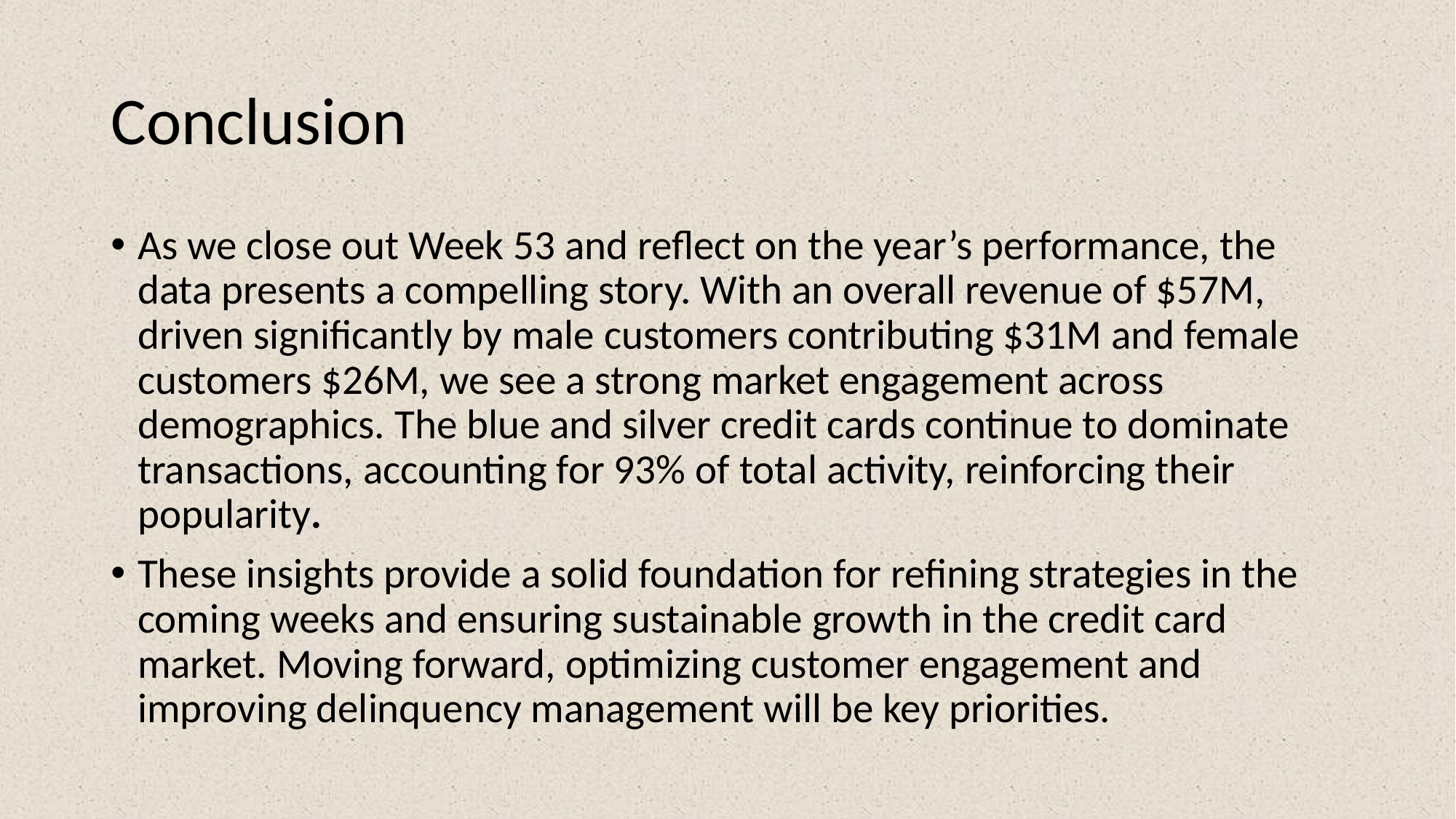

# Conclusion
As we close out Week 53 and reflect on the year’s performance, the data presents a compelling story. With an overall revenue of $57M, driven significantly by male customers contributing $31M and female customers $26M, we see a strong market engagement across demographics. The blue and silver credit cards continue to dominate transactions, accounting for 93% of total activity, reinforcing their popularity.
These insights provide a solid foundation for refining strategies in the coming weeks and ensuring sustainable growth in the credit card market. Moving forward, optimizing customer engagement and improving delinquency management will be key priorities.